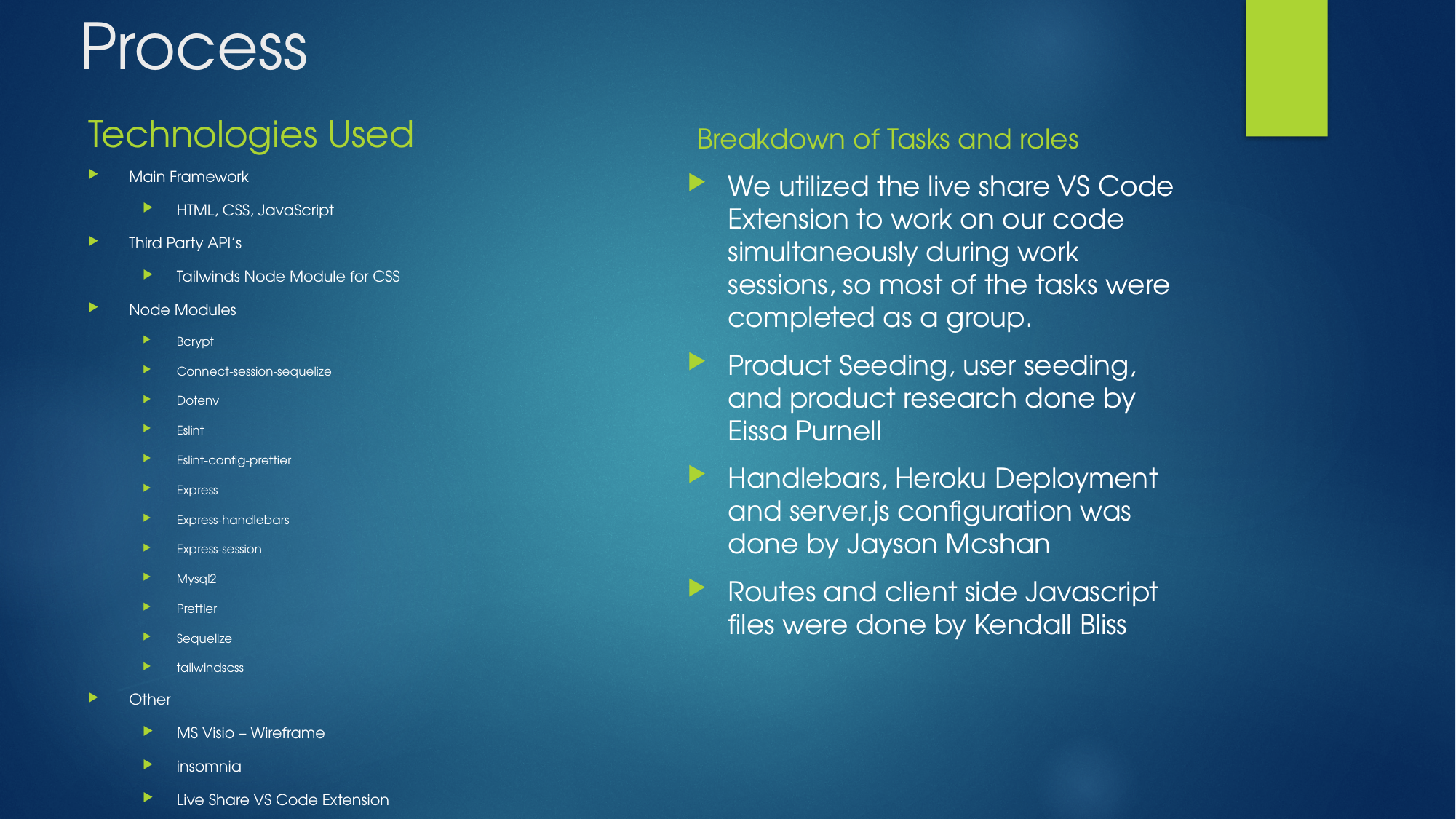

# Process
Technologies Used
Breakdown of Tasks and roles
Main Framework
HTML, CSS, JavaScript
Third Party API’s
Tailwinds Node Module for CSS
Node Modules
Bcrypt
Connect-session-sequelize
Dotenv
Eslint
Eslint-config-prettier
Express
Express-handlebars
Express-session
Mysql2
Prettier
Sequelize
tailwindscss
Other
MS Visio – Wireframe
insomnia
Live Share VS Code Extension

We utilized the live share VS Code Extension to work on our code simultaneously during work sessions, so most of the tasks were completed as a group.
Product Seeding, user seeding, and product research done by Eissa Purnell
Handlebars, Heroku Deployment and server.js configuration was done by Jayson Mcshan
Routes and client side Javascript files were done by Kendall Bliss